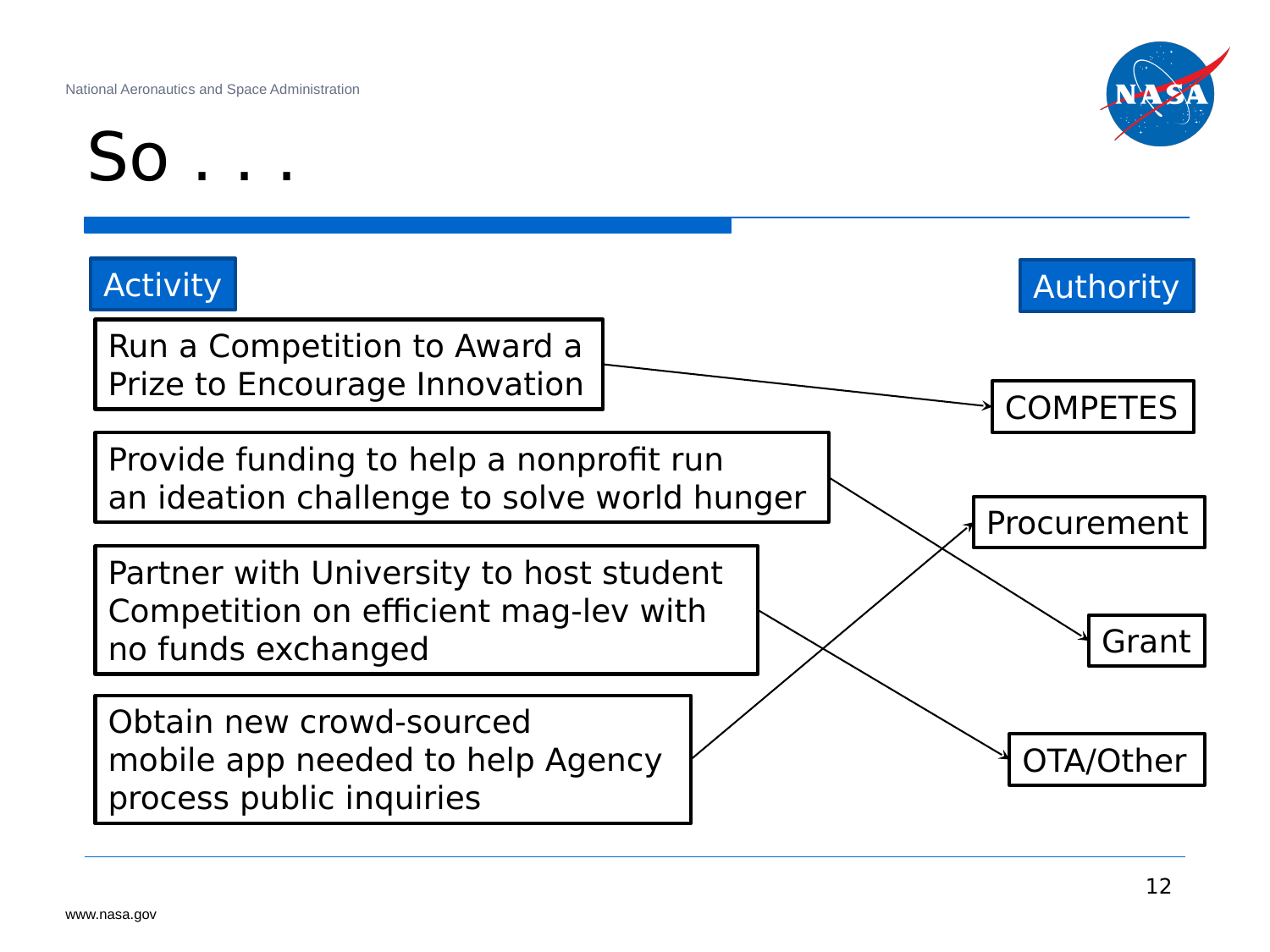

# So . . .
Activity
Authority
Run a Competition to Award a
Prize to Encourage Innovation
COMPETES
Provide funding to help a nonprofit run
an ideation challenge to solve world hunger
Procurement
Partner with University to host student
Competition on efficient mag-lev with
no funds exchanged
Grant
Obtain new crowd-sourced
mobile app needed to help Agency
process public inquiries
OTA/Other
12